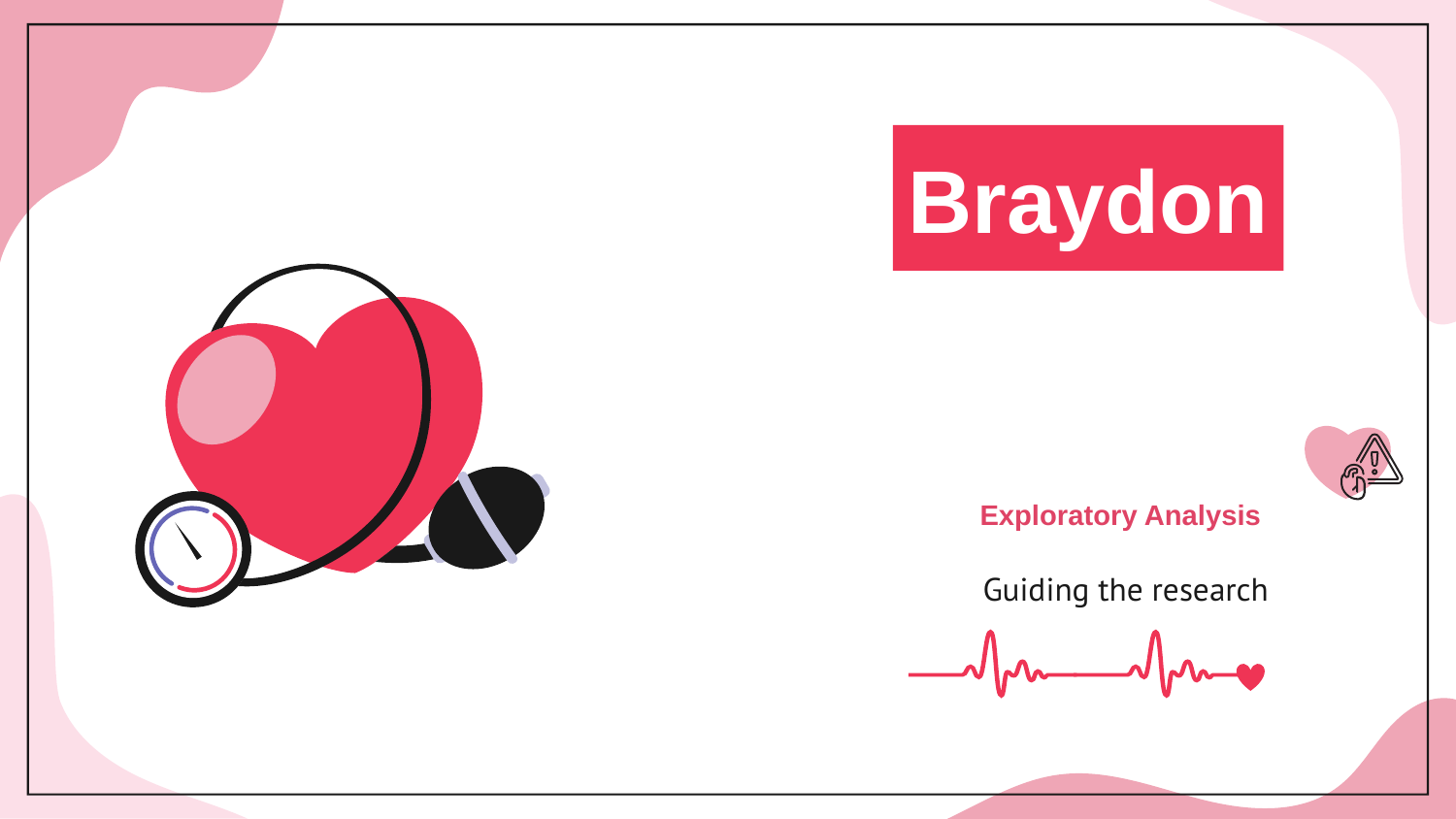

Braydon

# Exploratory Analysis

Guiding the research